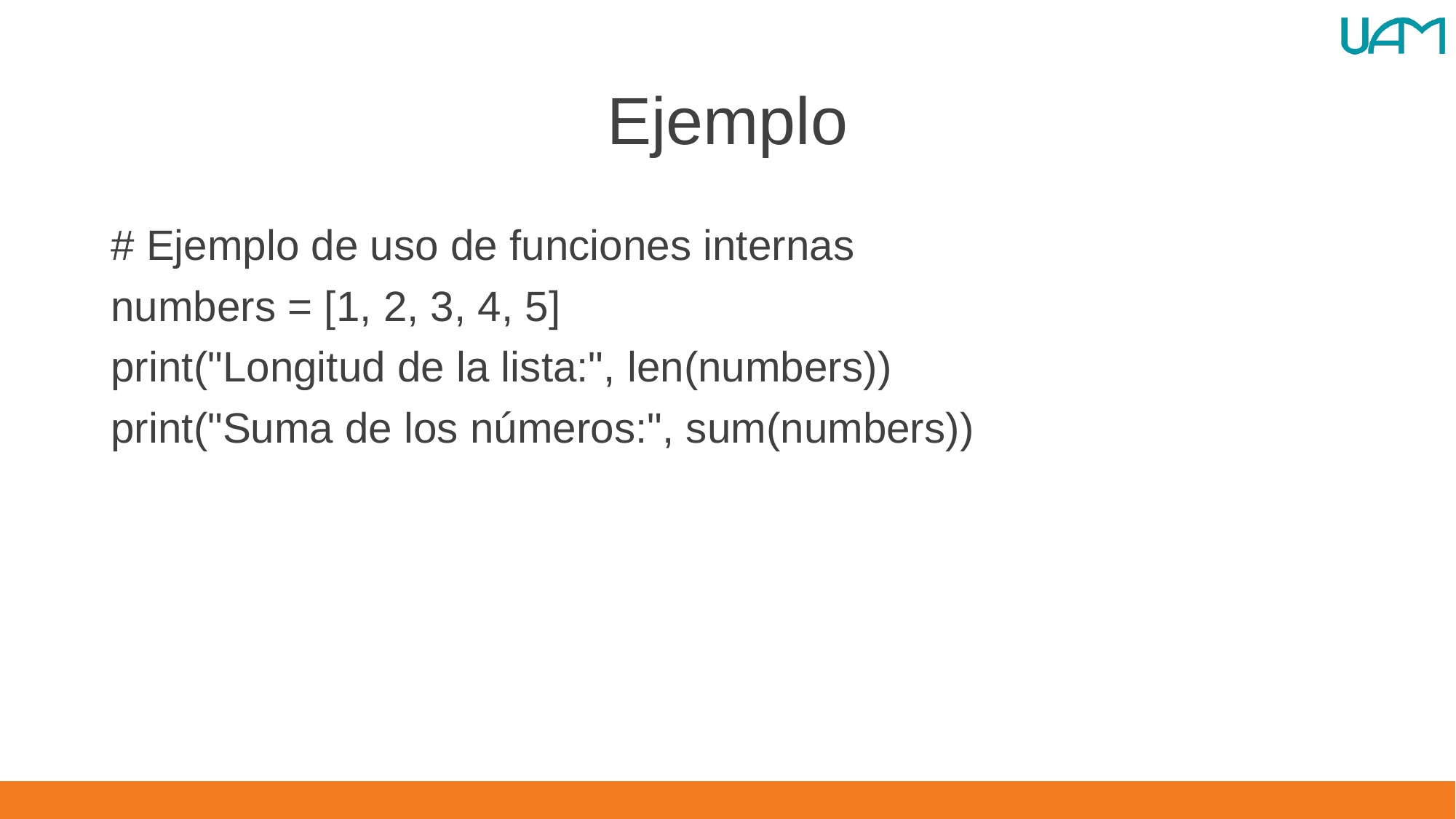

# Ejemplo
# Ejemplo de uso de funciones internas
numbers = [1, 2, 3, 4, 5]
print("Longitud de la lista:", len(numbers))
print("Suma de los números:", sum(numbers))